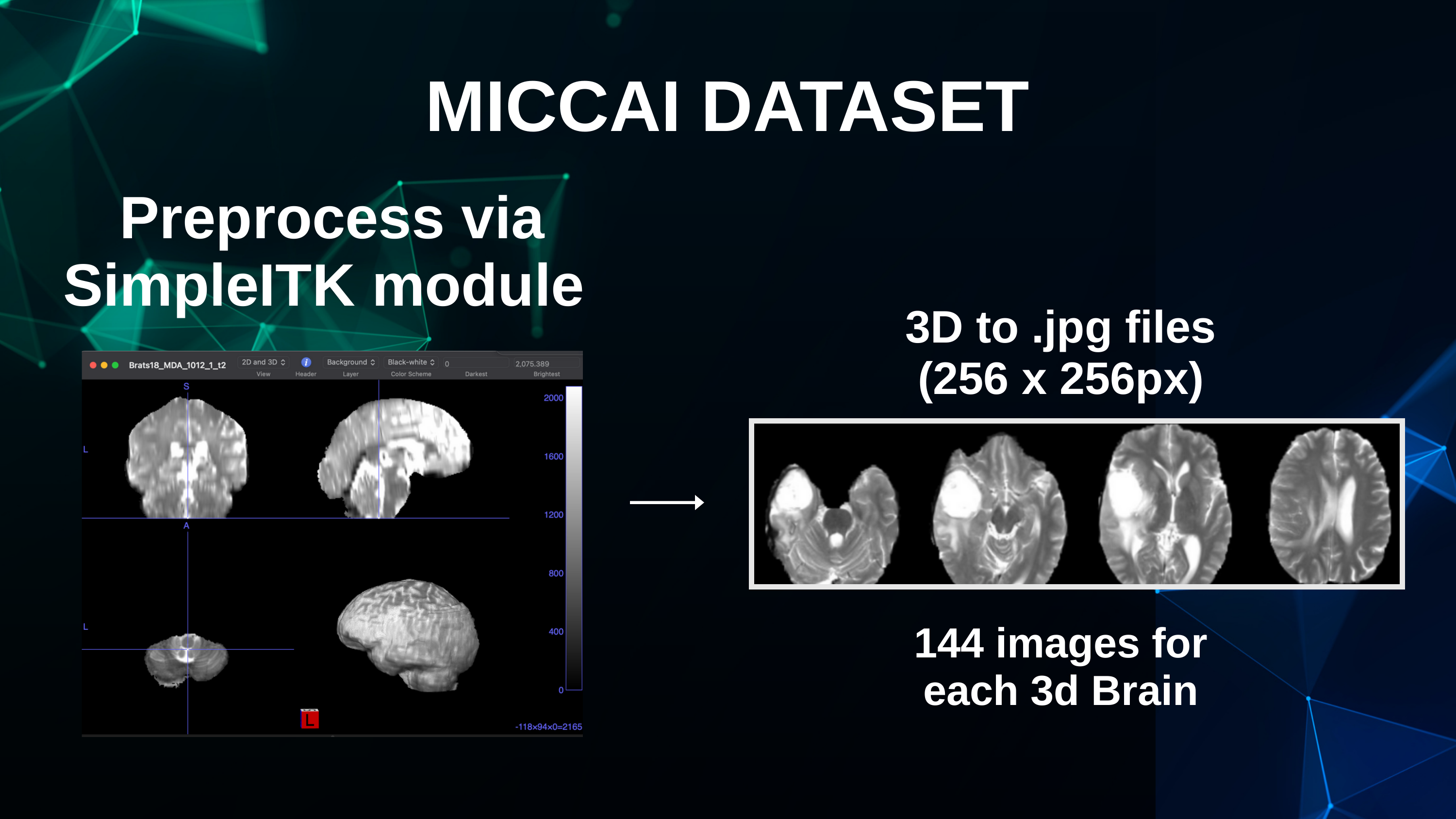

MICCAI DATASET
Preprocess via
SimpleITK module
3D to .jpg files
(256 x 256px)

144 images for each 3d Brain